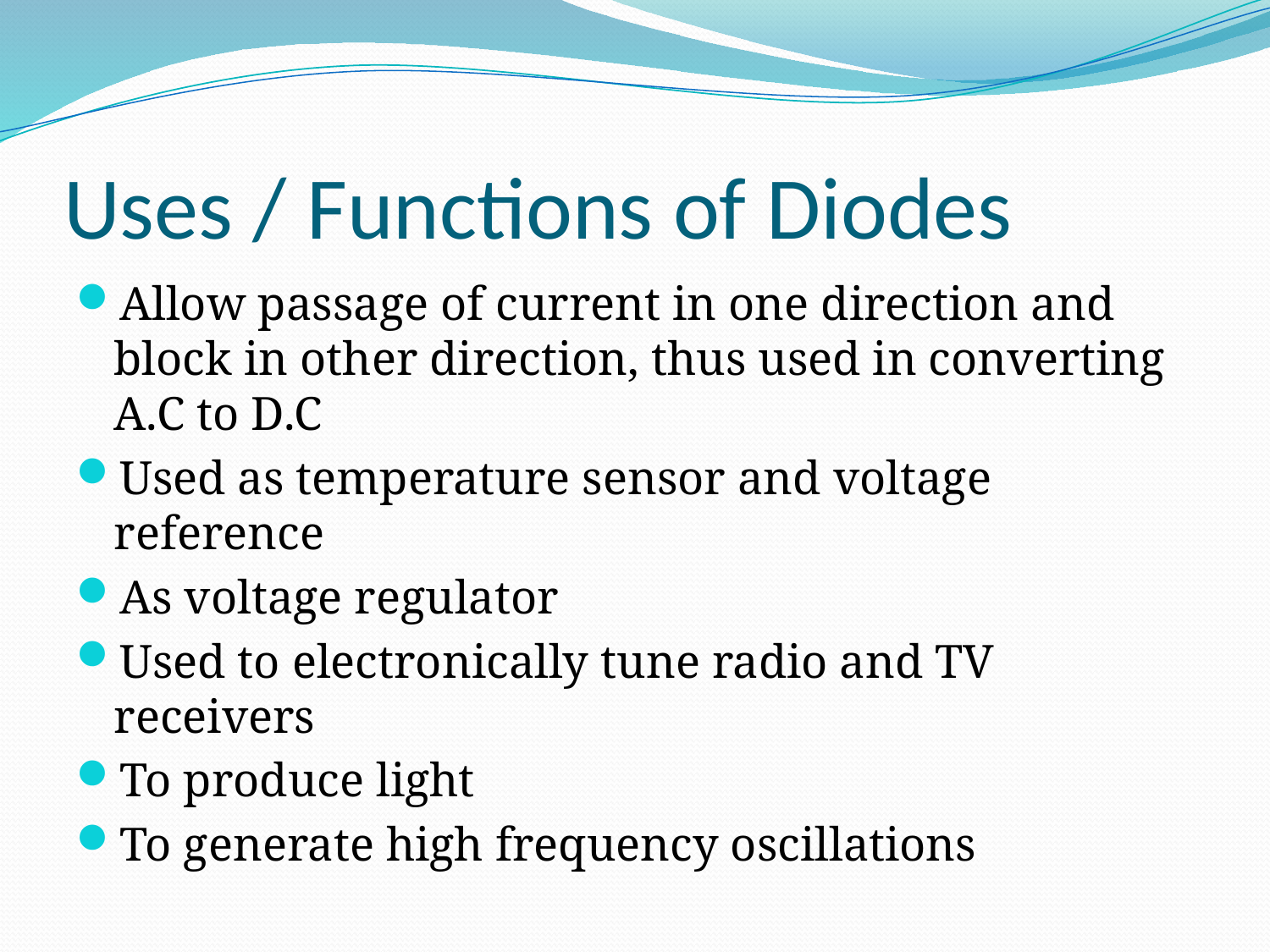

# Uses / Functions of Diodes
Allow passage of current in one direction and block in other direction, thus used in converting A.C to D.C
Used as temperature sensor and voltage reference
As voltage regulator
Used to electronically tune radio and TV receivers
To produce light
To generate high frequency oscillations